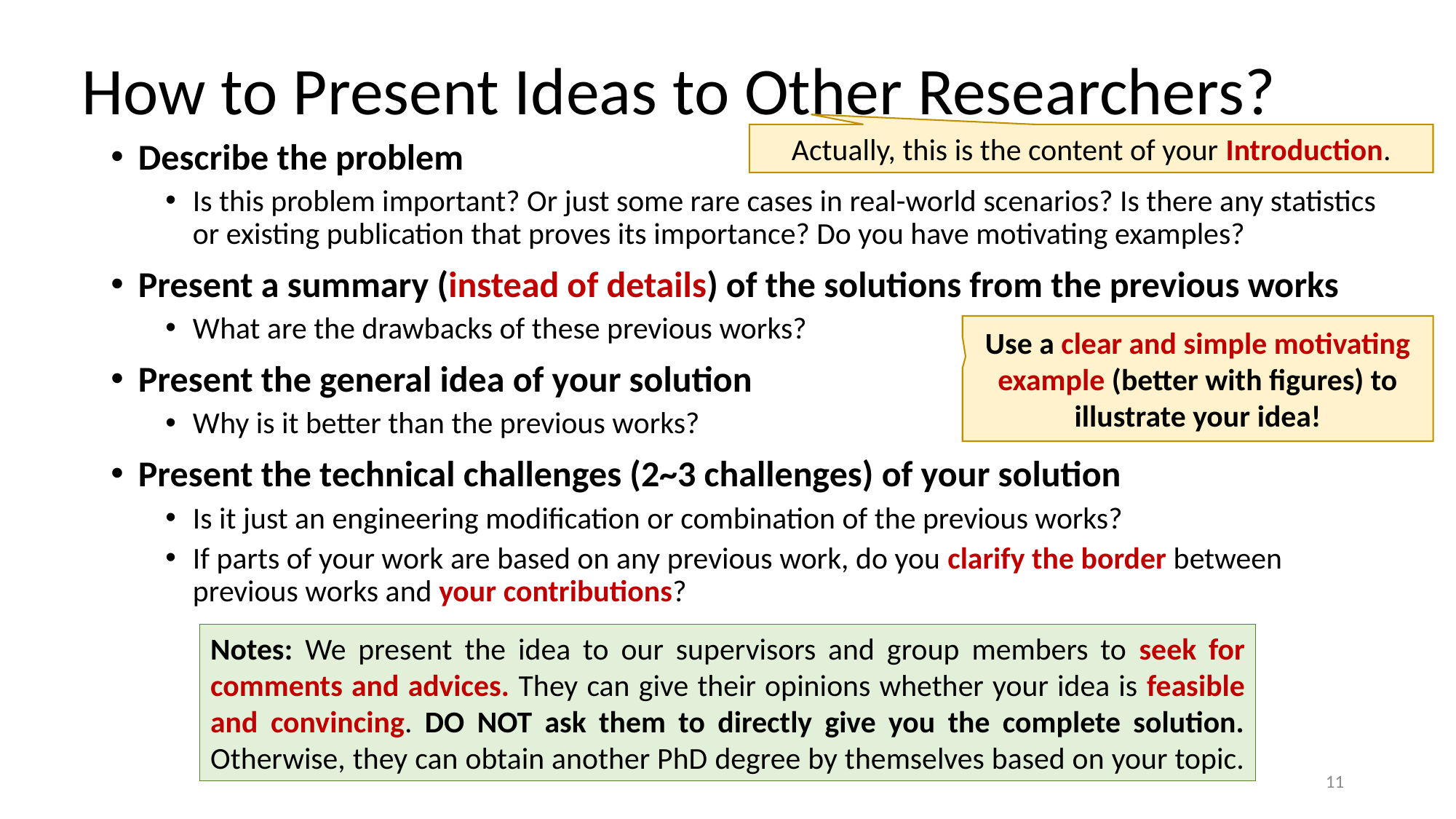

# How to Present Ideas to Other Researchers?
Actually, this is the content of your Introduction.
Describe the problem
Is this problem important? Or just some rare cases in real-world scenarios? Is there any statistics or existing publication that proves its importance? Do you have motivating examples?
Present a summary (instead of details) of the solutions from the previous works
What are the drawbacks of these previous works?
Present the general idea of your solution
Why is it better than the previous works?
Present the technical challenges (2~3 challenges) of your solution
Is it just an engineering modification or combination of the previous works?
If parts of your work are based on any previous work, do you clarify the border between previous works and your contributions?

Use a clear and simple motivating example (better with figures) to illustrate your idea!
Notes: We present the idea to our supervisors and group members to seek for comments and advices. They can give their opinions whether your idea is feasible and convincing. DO NOT ask them to directly give you the complete solution. Otherwise, they can obtain another PhD degree by themselves based on your topic.
11